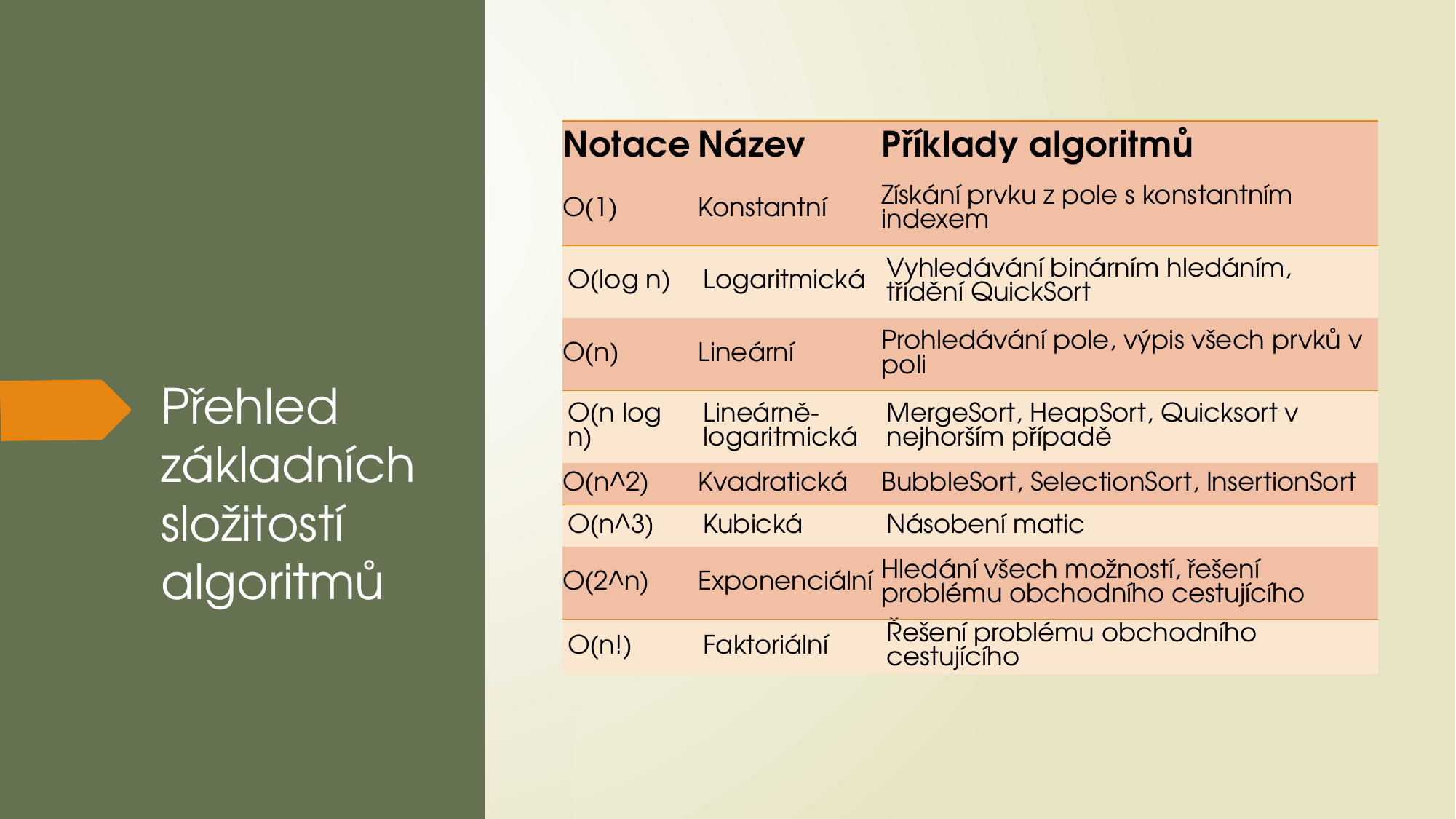

| Notace | Název | Příklady algoritmů |
| --- | --- | --- |
| O(1) | Konstantní | Získání prvku z pole s konstantním indexem |
| O(log n) | Logaritmická | Vyhledávání binárním hledáním, třídění QuickSort |
| O(n) | Lineární | Prohledávání pole, výpis všech prvků v poli |
| O(n log n) | Lineárně-logaritmická | MergeSort, HeapSort, Quicksort v nejhorším případě |
| O(n^2) | Kvadratická | BubbleSort, SelectionSort, InsertionSort |
| O(n^3) | Kubická | Násobení matic |
| O(2^n) | Exponenciální | Hledání všech možností, řešení problému obchodního cestujícího |
| O(n!) | Faktoriální | Řešení problému obchodního cestujícího |
# Přehled základních složitostí algoritmů